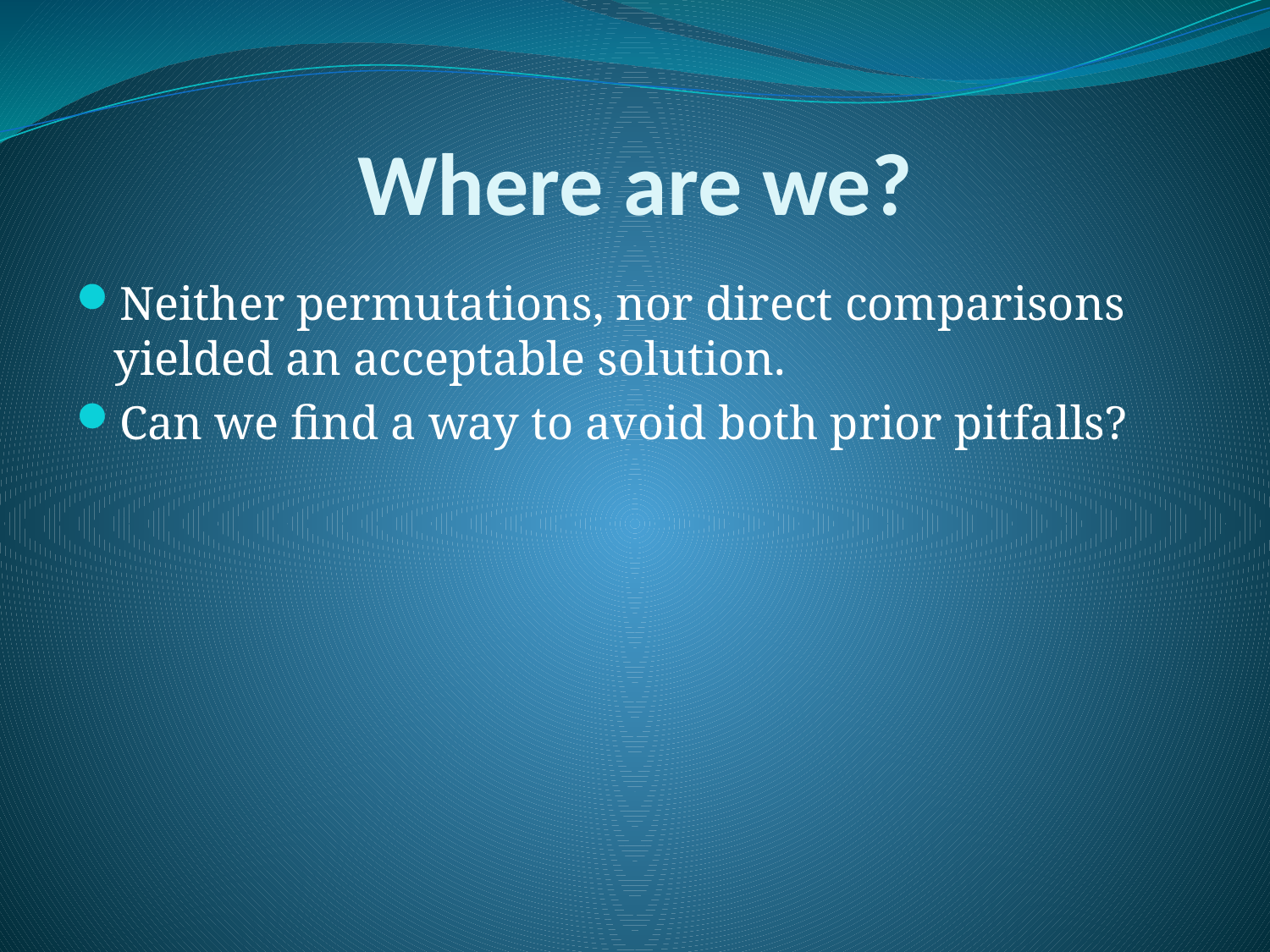

# Where are we?
Neither permutations, nor direct comparisons yielded an acceptable solution.
Can we find a way to avoid both prior pitfalls?